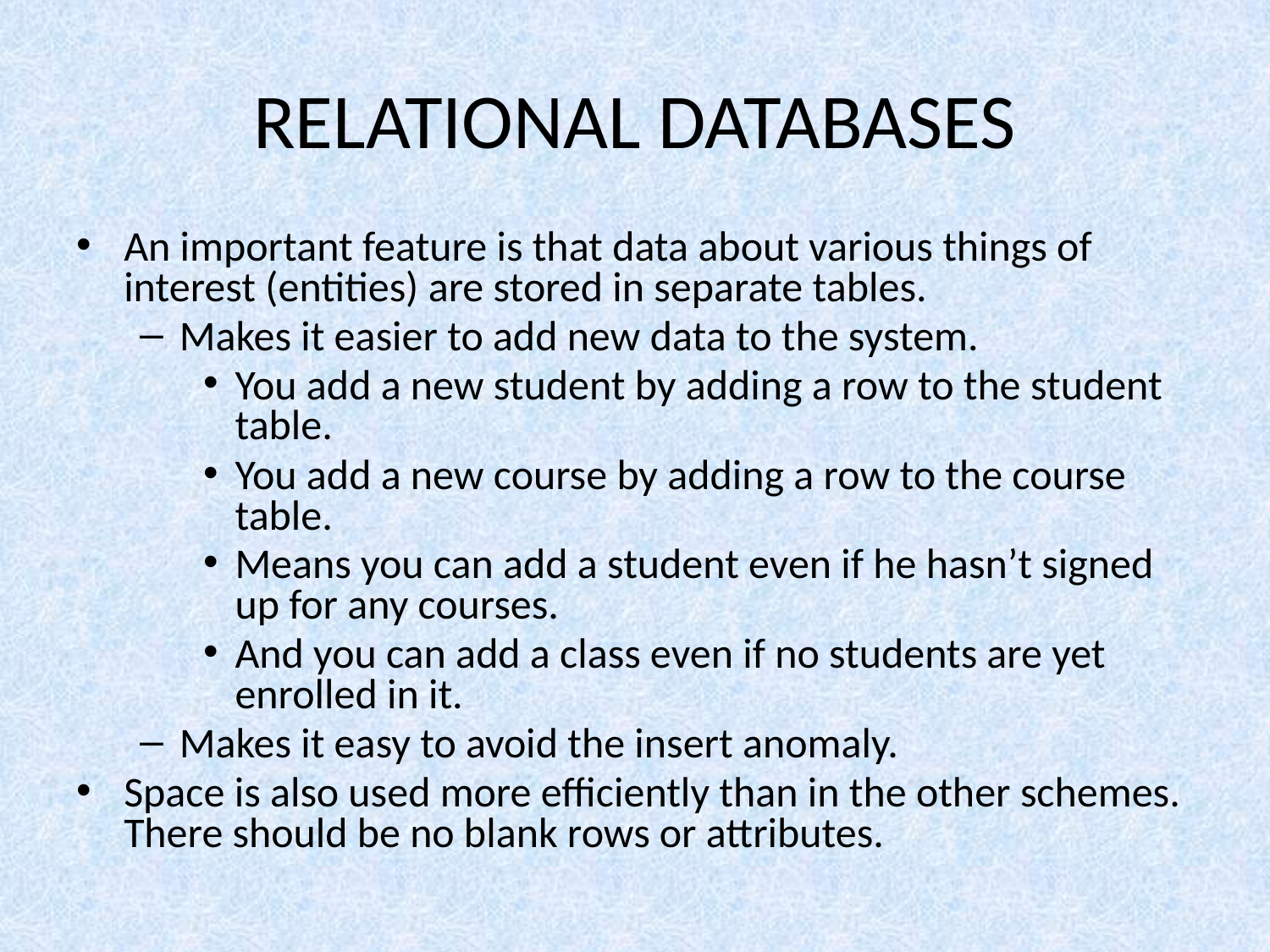

# RELATIONAL DATABASES
An important feature is that data about various things of interest (entities) are stored in separate tables.
Makes it easier to add new data to the system.
You add a new student by adding a row to the student table.
You add a new course by adding a row to the course table.
Means you can add a student even if he hasn’t signed up for any courses.
And you can add a class even if no students are yet enrolled in it.
Makes it easy to avoid the insert anomaly.
Space is also used more efficiently than in the other schemes. There should be no blank rows or attributes.